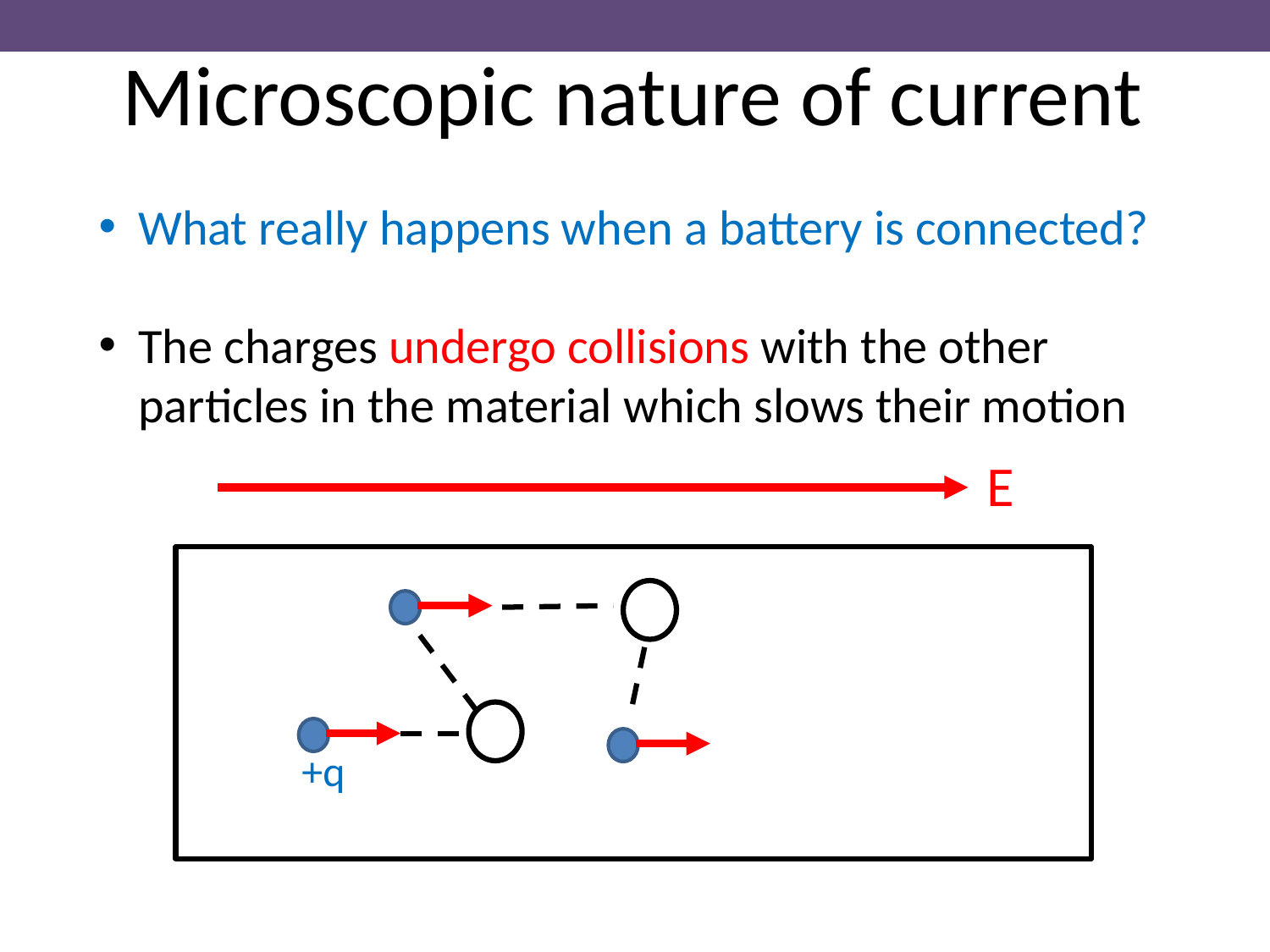

Microscopic nature of current
What really happens when a battery is connected?

The charges undergo collisions with the other particles in the material which slows their motion
E

+q